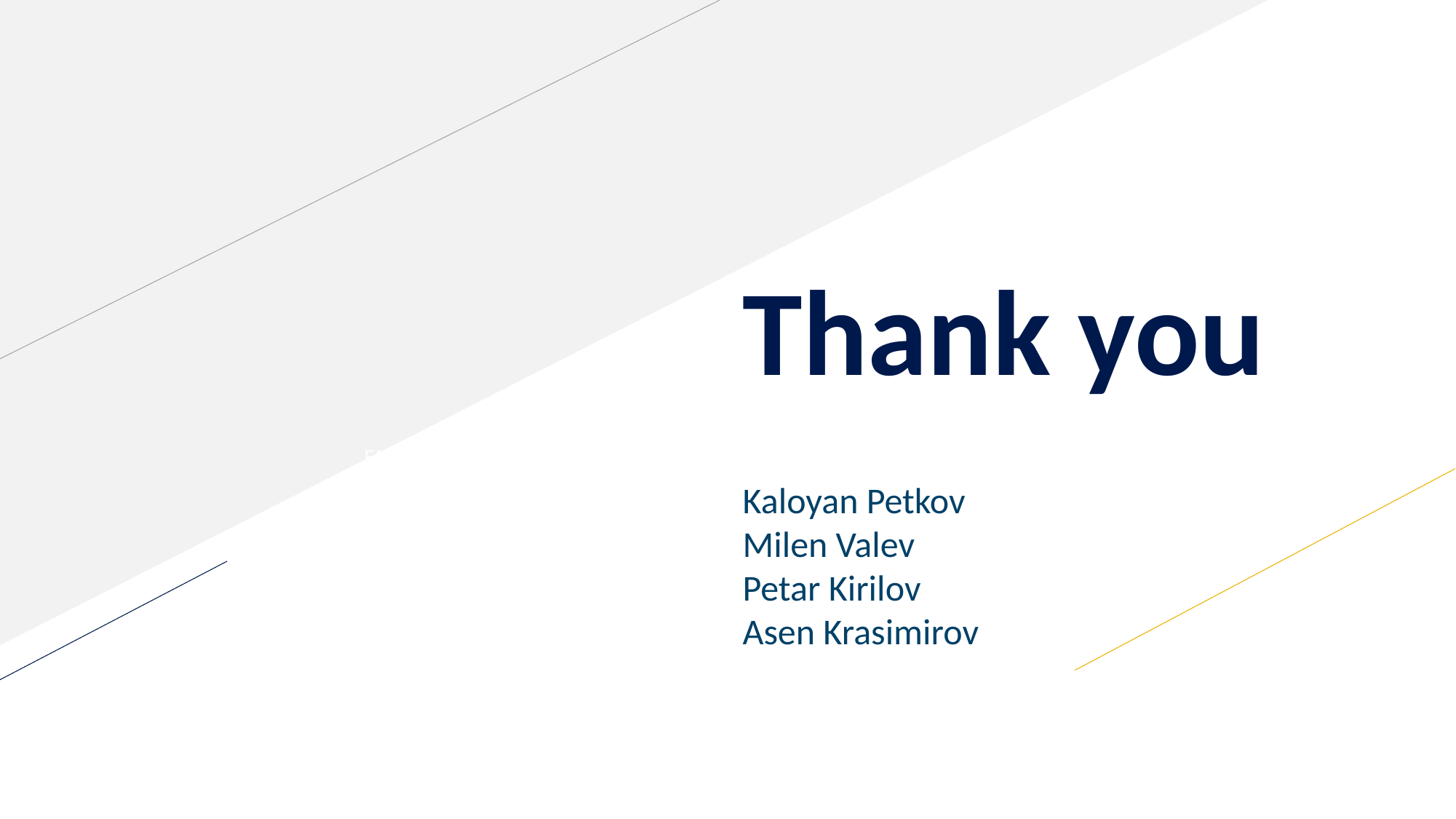

# Thank you

FABRIKAM RESIDENCES
Kaloyan Petkov
Milen Valev
Petar Kirilov
Asen Krasimirov